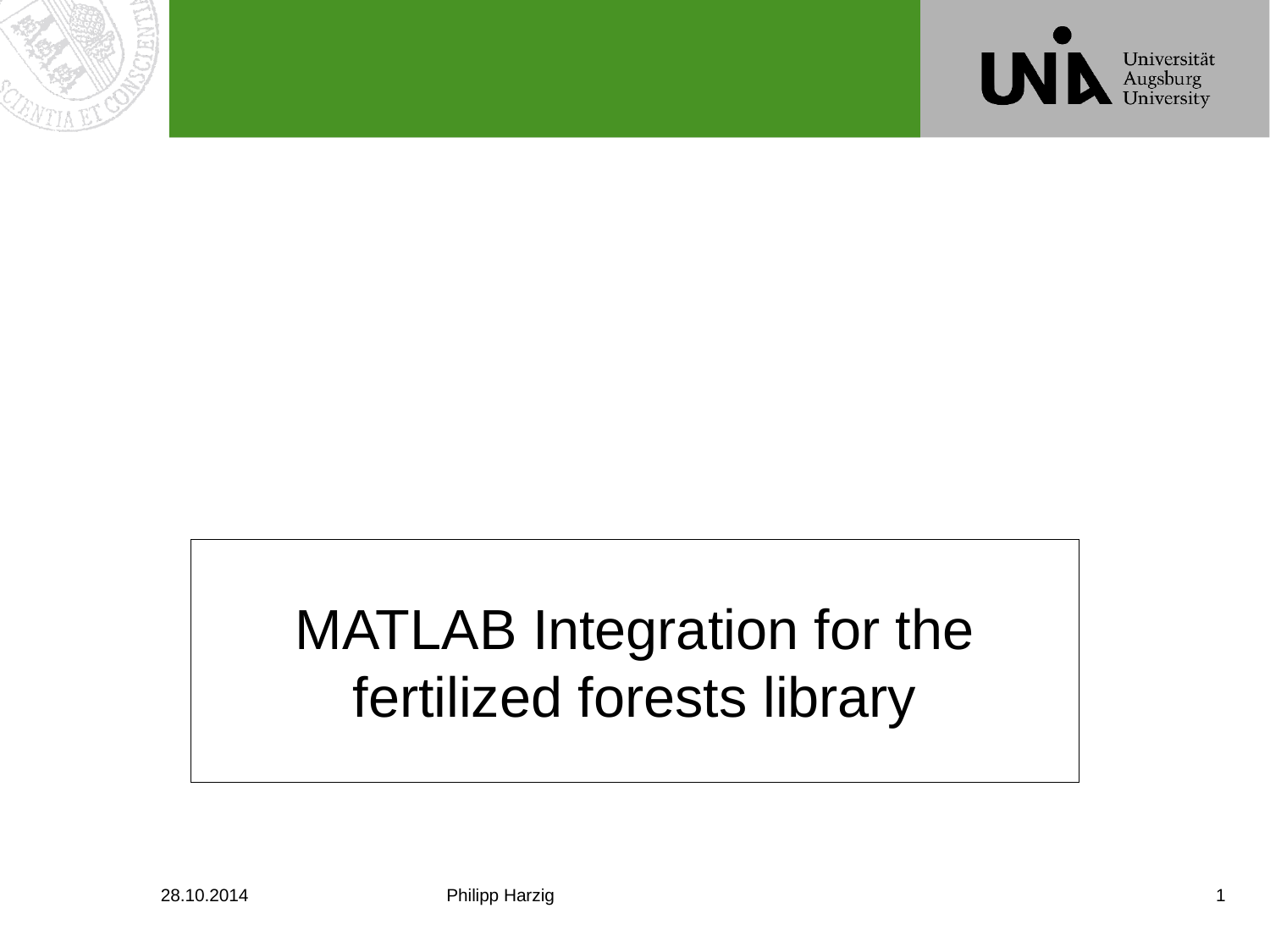

#
MATLAB Integration for the fertilized forests library
28.10.2014
Philipp Harzig
1